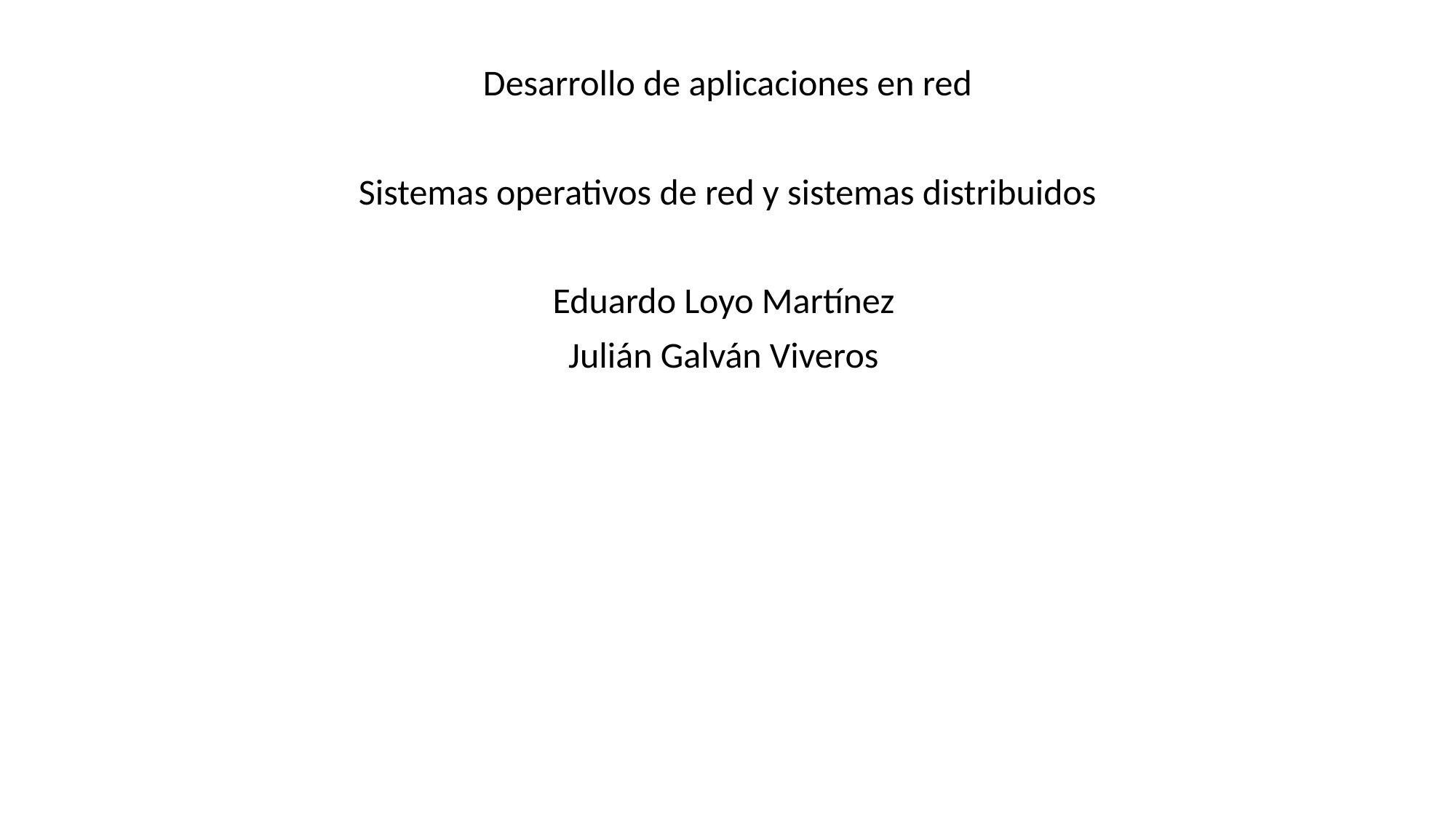

Desarrollo de aplicaciones en red

Sistemas operativos de red y sistemas distribuidos

Eduardo Loyo Martínez
Julián Galván Viveros